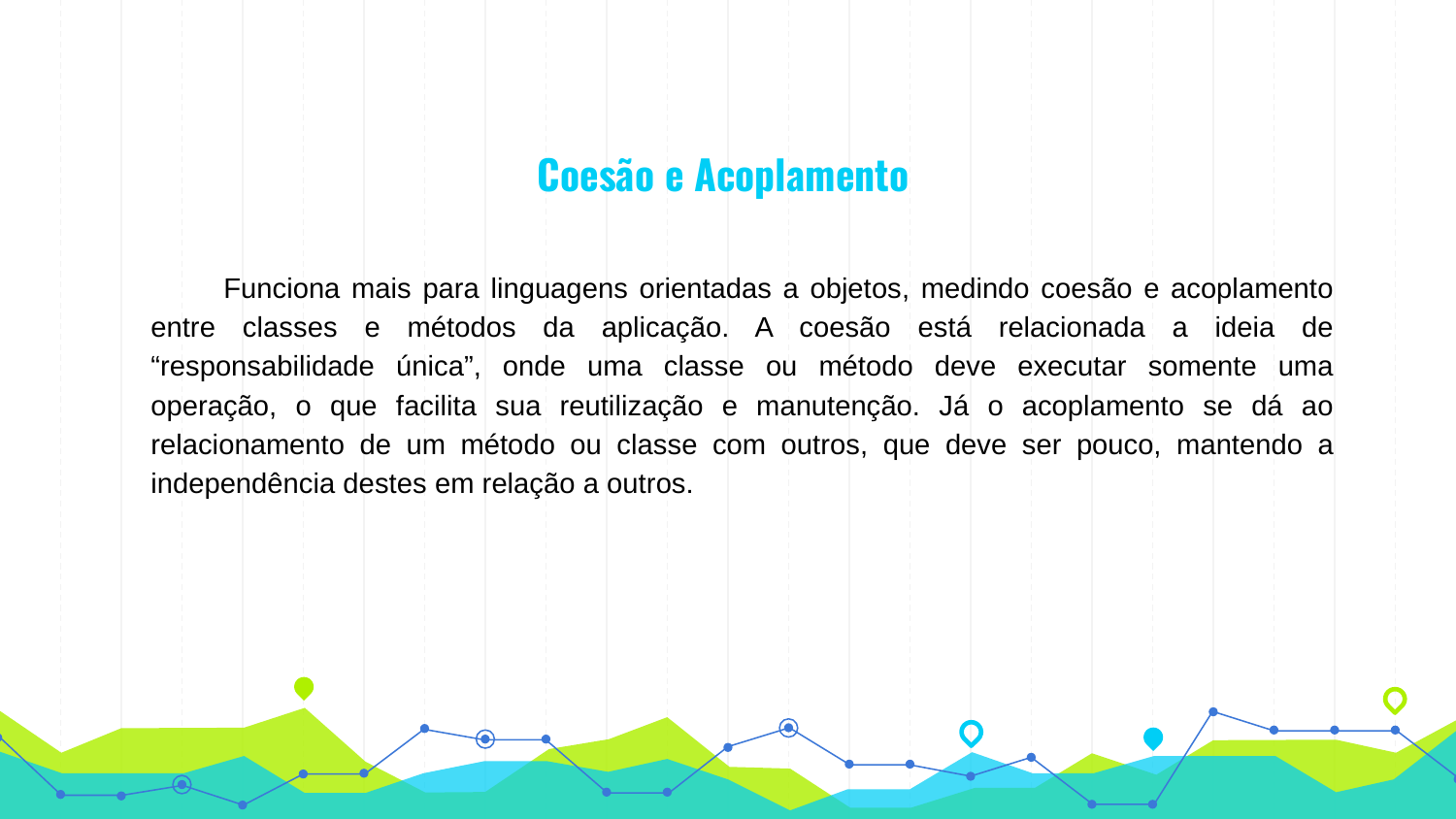

# Coesão e Acoplamento
Funciona mais para linguagens orientadas a objetos, medindo coesão e acoplamento entre classes e métodos da aplicação. A coesão está relacionada a ideia de “responsabilidade única”, onde uma classe ou método deve executar somente uma operação, o que facilita sua reutilização e manutenção. Já o acoplamento se dá ao relacionamento de um método ou classe com outros, que deve ser pouco, mantendo a independência destes em relação a outros.